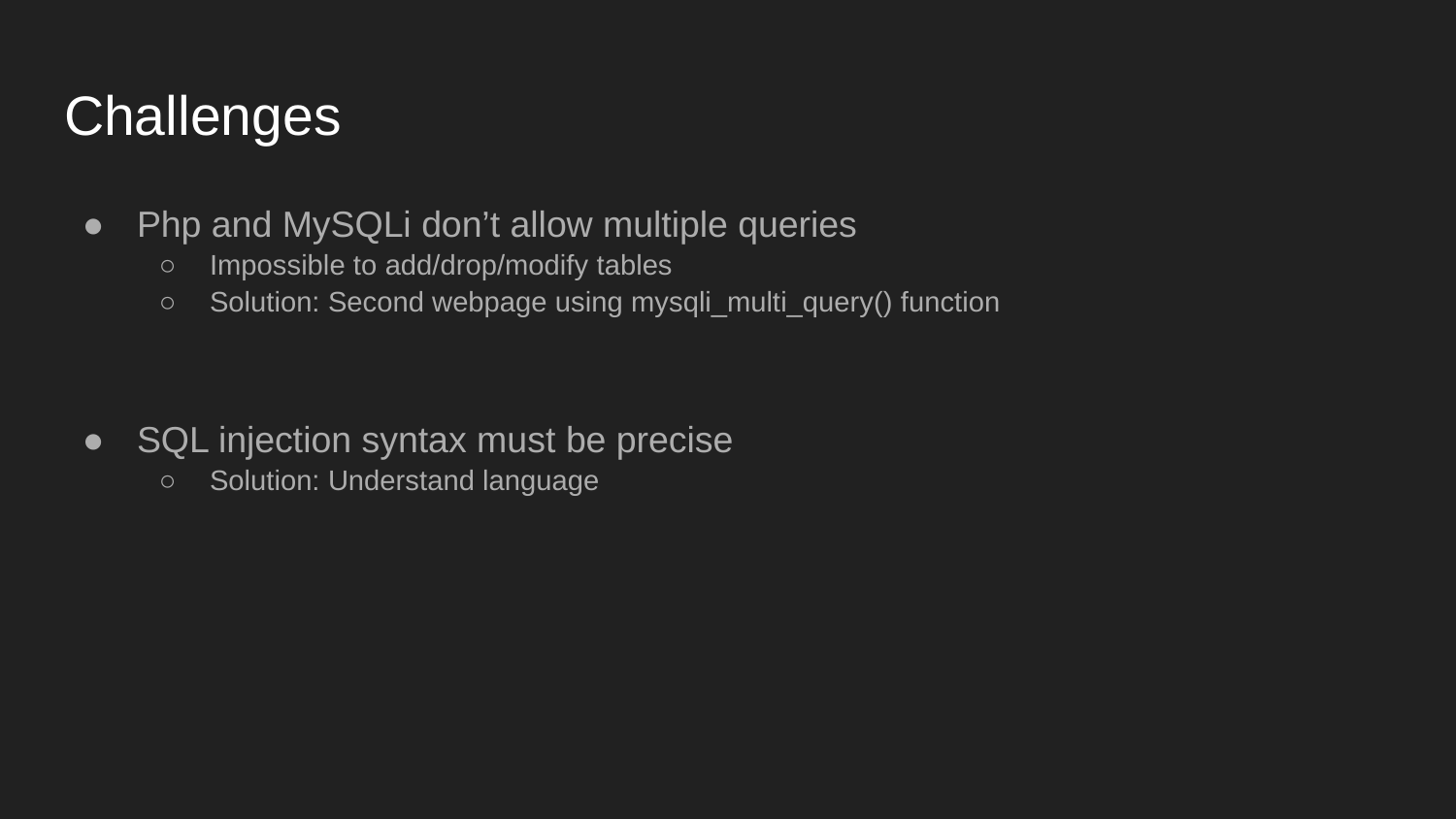

# Challenges
Php and MySQLi don’t allow multiple queries
Impossible to add/drop/modify tables
Solution: Second webpage using mysqli_multi_query() function

SQL injection syntax must be precise
Solution: Understand language